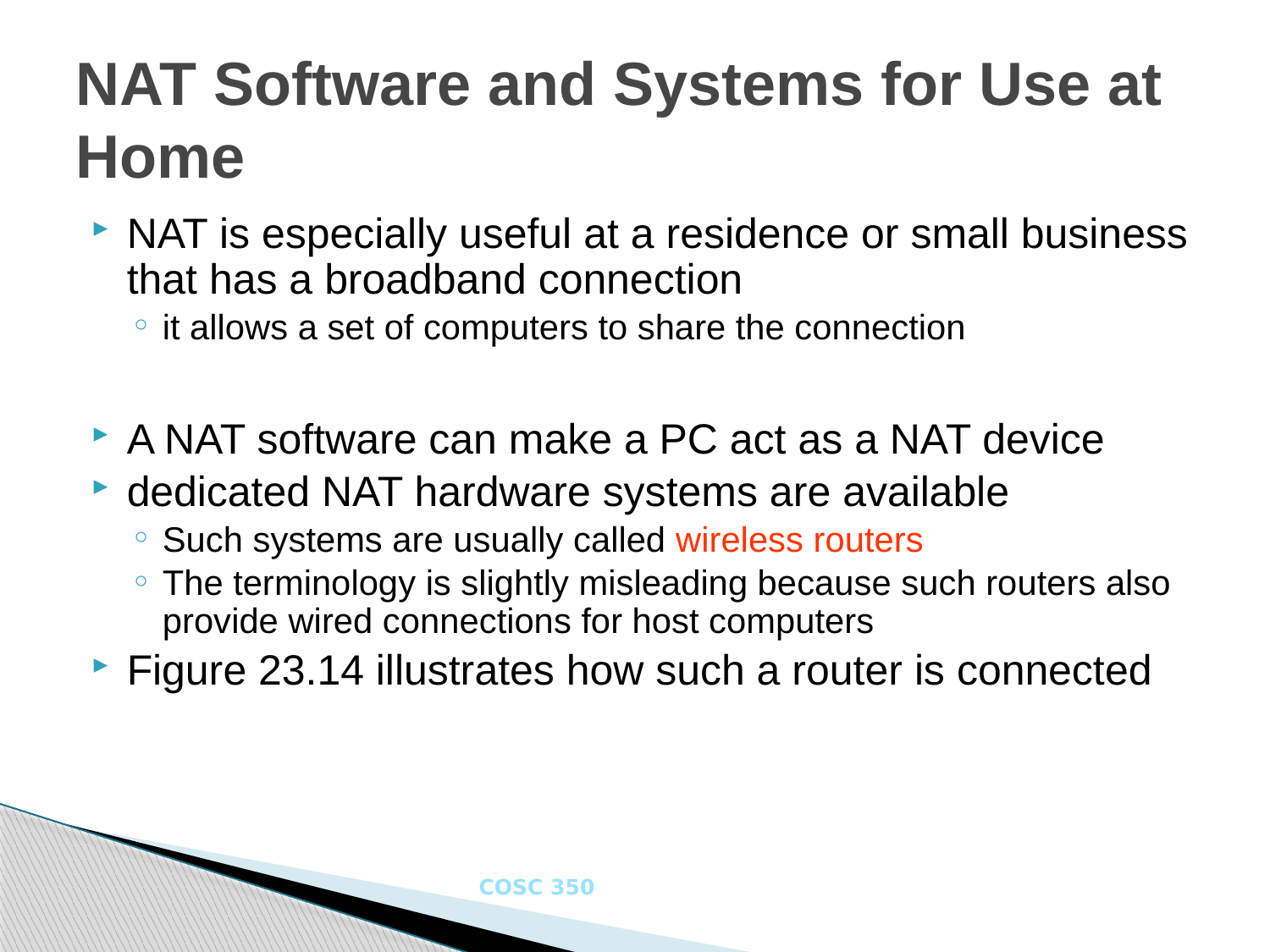

# NAT Software and Systems for Use at Home
NAT is especially useful at a residence or small business that has a broadband connection
it allows a set of computers to share the connection

A NAT software can make a PC act as a NAT device
dedicated NAT hardware systems are available
Such systems are usually called wireless routers
The terminology is slightly misleading because such routers also provide wired connections for host computers
Figure 23.14 illustrates how such a router is connected